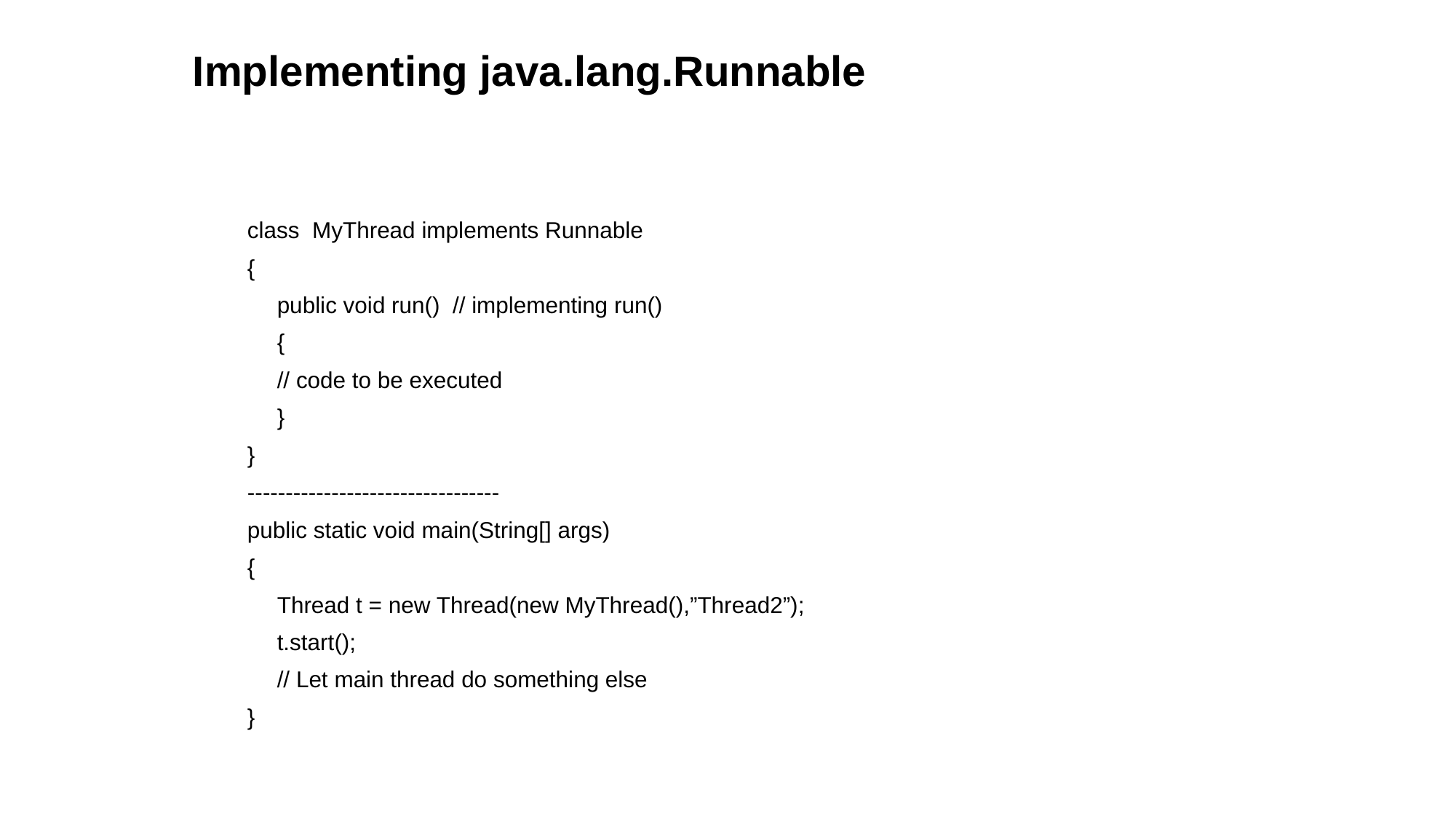

# Implementing java.lang.Runnable
class  MyThread implements Runnable
{
		public void run()  // implementing run()
		{
			// code to be executed
		}
}
---------------------------------
public static void main(String[] args)
{
		Thread t = new Thread(new MyThread(),”Thread2”);
		t.start();
		// Let main thread do something else
}